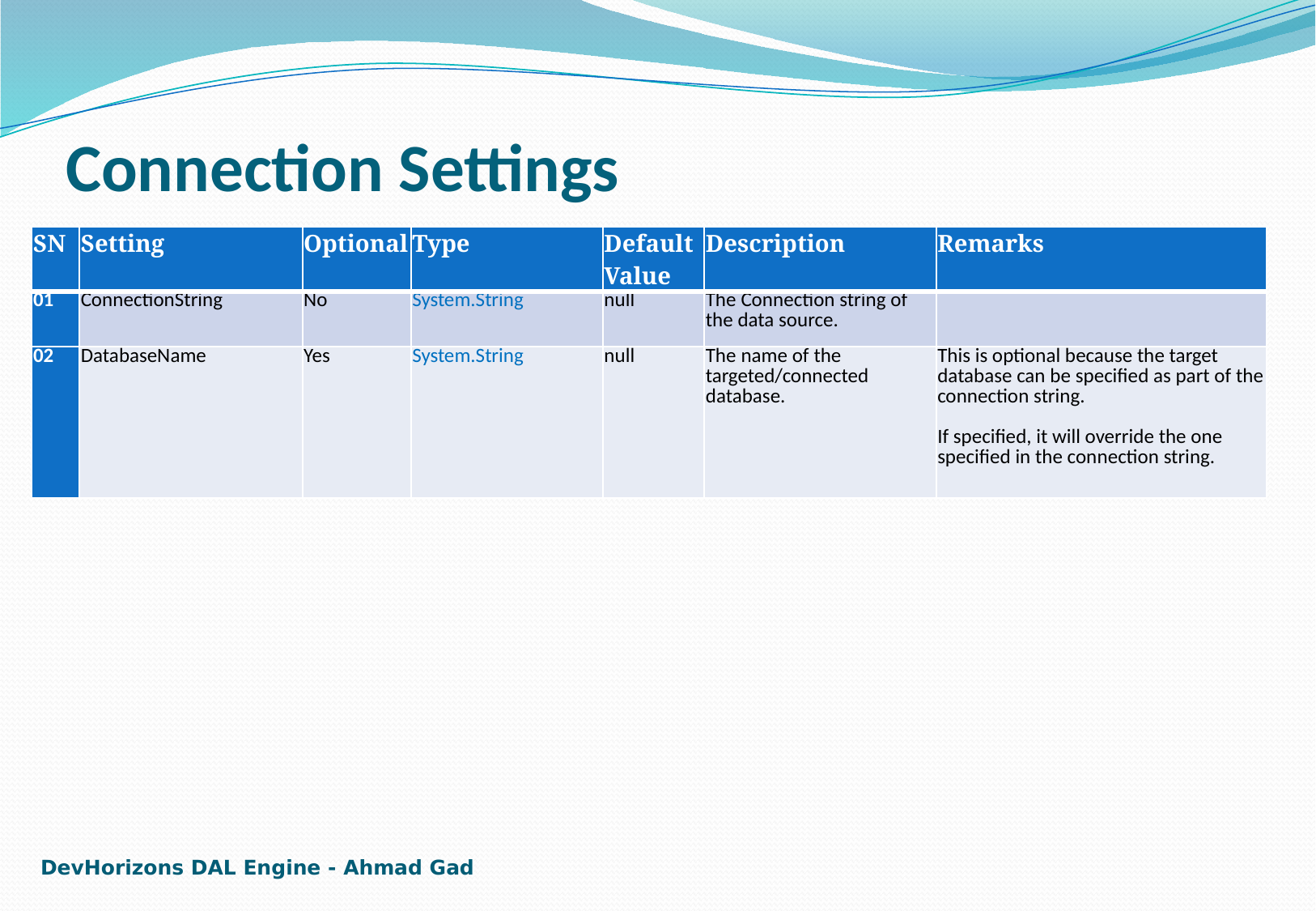

# Connection Settings
| SN | Setting | Optional | Type | Default Value | Description | Remarks |
| --- | --- | --- | --- | --- | --- | --- |
| 01 | ConnectionString | No | System.String | null | The Connection string of the data source. |  |
| 02 | DatabaseName | Yes | System.String | null | The name of the targeted/connected database. | This is optional because the target database can be specified as part of the connection string. If specified, it will override the one specified in the connection string. |
DevHorizons DAL Engine - Ahmad Gad